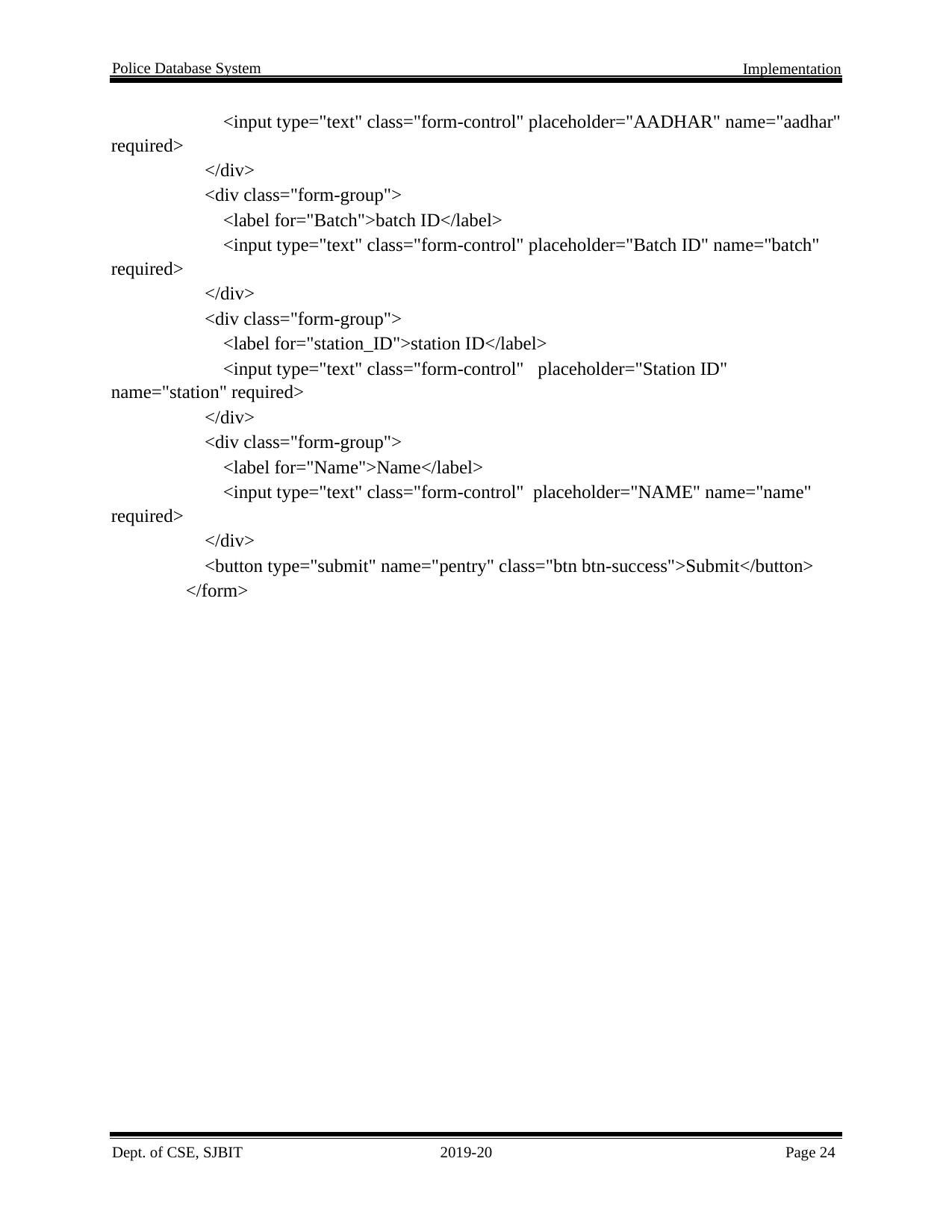

Police Database System
Implementation

                        <input type="text" class="form-control" placeholder="AADHAR" name="aadhar" required>
                    </div>
                    <div class="form-group">
                        <label for="Batch">batch ID</label>
                        <input type="text" class="form-control" placeholder="Batch ID" name="batch" required>
                    </div>
                    <div class="form-group">
                        <label for="station_ID">station ID</label>
                        <input type="text" class="form-control"   placeholder="Station ID" name="station" required>
                    </div>
                    <div class="form-group">
                        <label for="Name">Name</label>
                        <input type="text" class="form-control"  placeholder="NAME" name="name" required>
                    </div>
                    <button type="submit" name="pentry" class="btn btn-success">Submit</button>
                </form>

Dept. of CSE, SJBIT
2019-20
Page 24